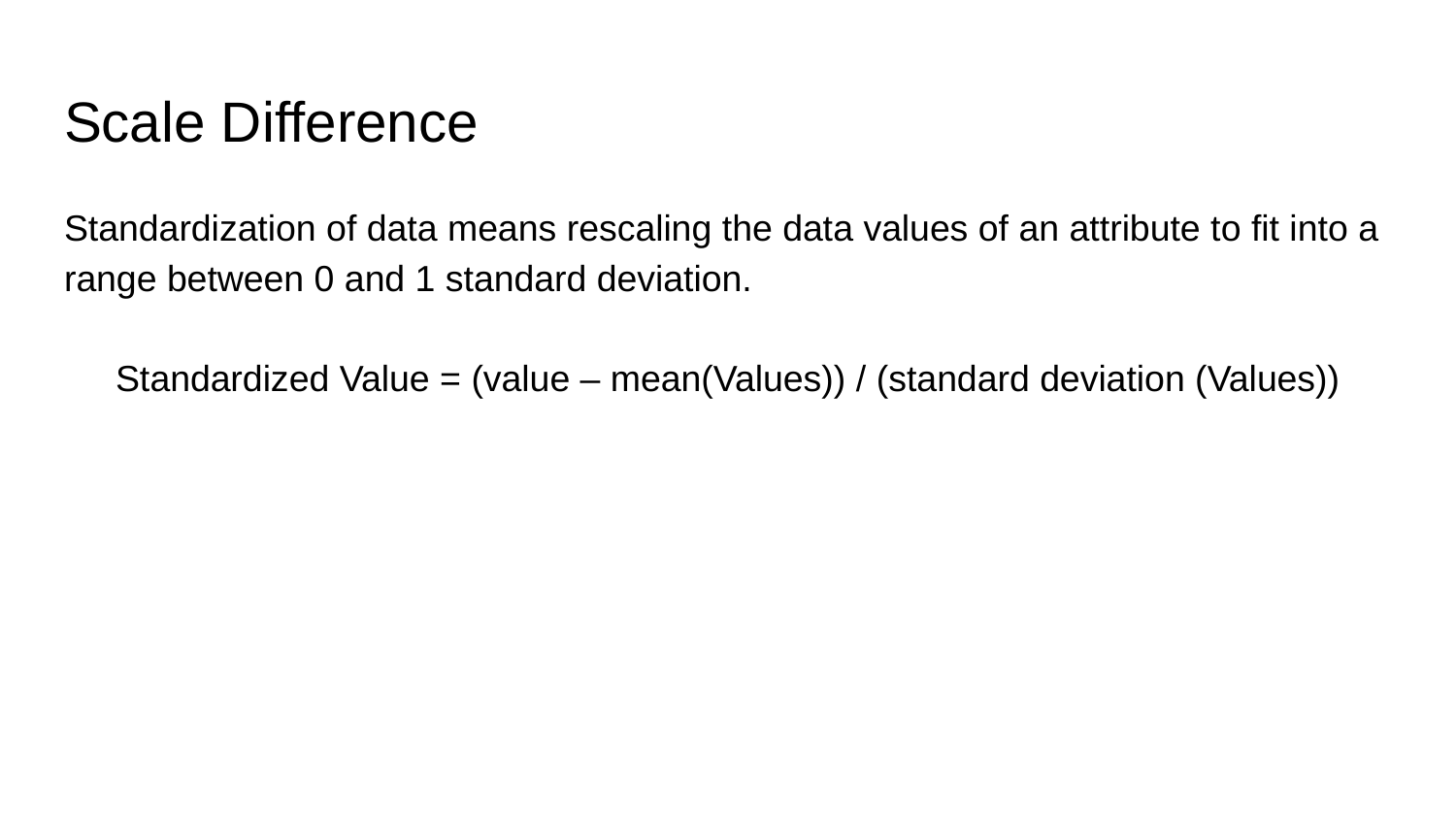

# Scale Difference
Standardization of data means rescaling the data values of an attribute to fit into a range between 0 and 1 standard deviation.

Standardized Value = (value – mean(Values)) / (standard deviation (Values))